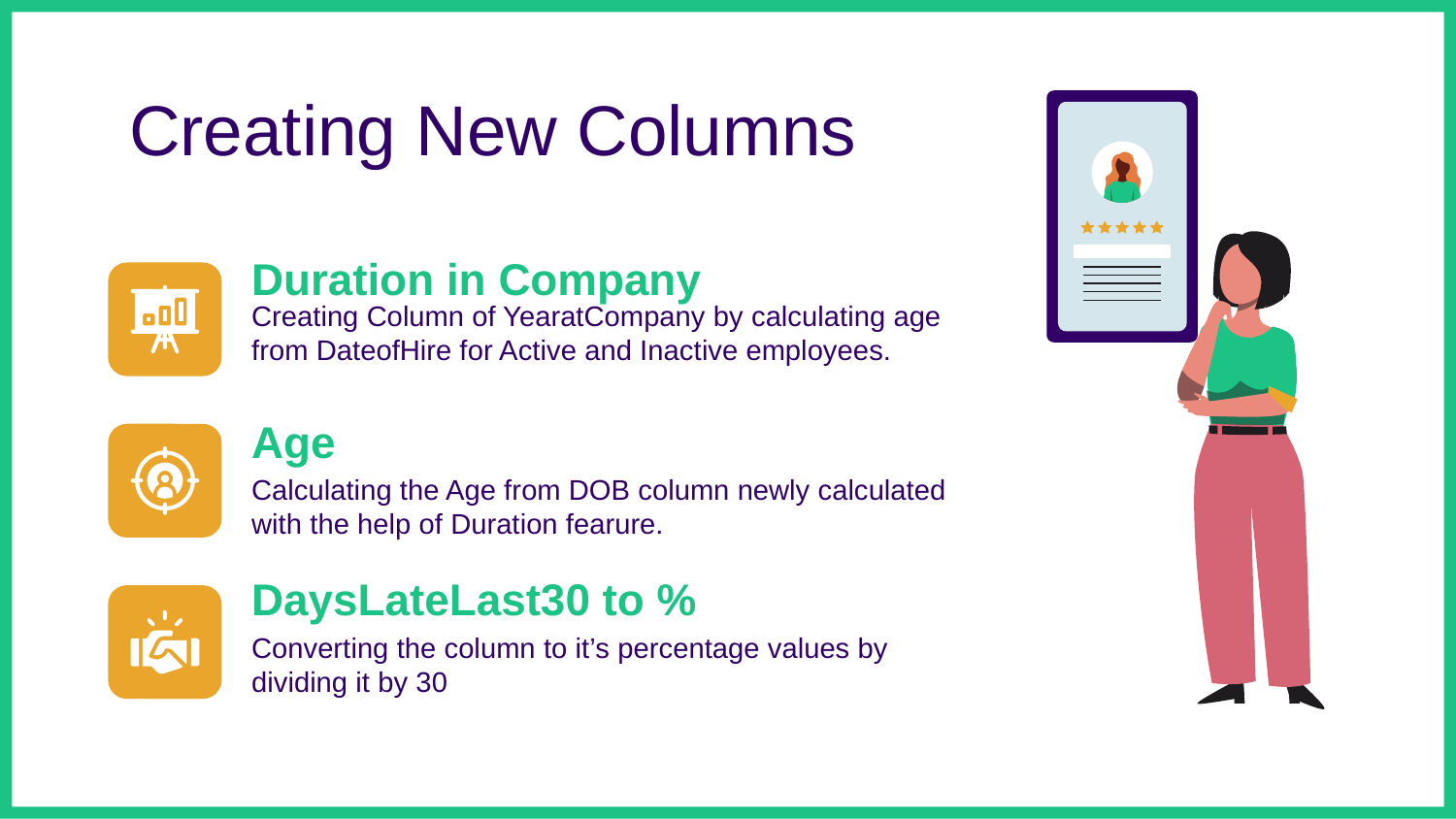

# Creating New Columns

Duration in Company

Creating Column of YearatCompany by calculating age from DateofHire for Active and Inactive employees.

Age

Calculating the Age from DOB column newly calculated with the help of Duration fearure.
DaysLateLast30 to %

Converting the column to it’s percentage values by dividing it by 30